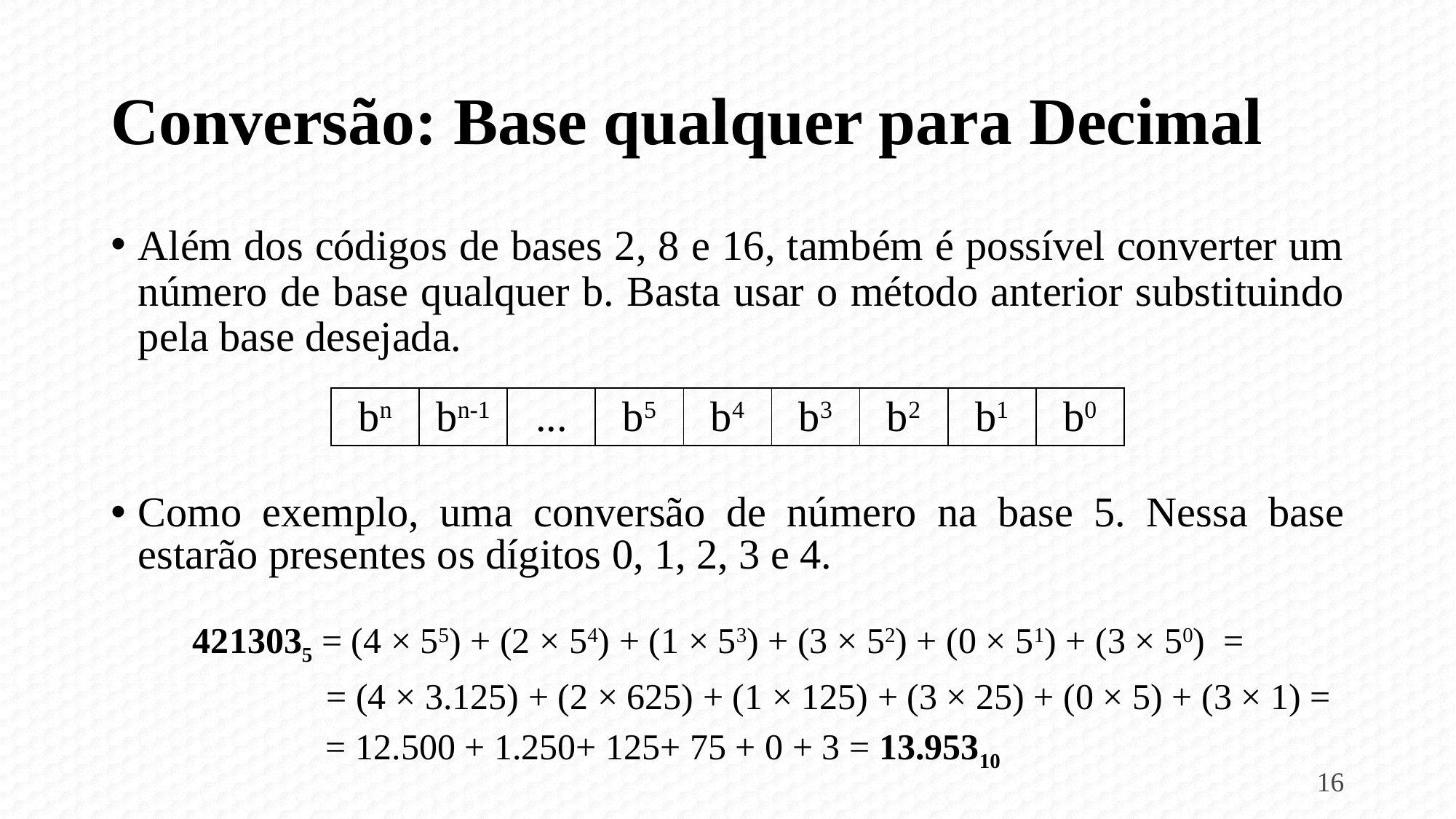

# Conversão: Base qualquer para Decimal
Além dos códigos de bases 2, 8 e 16, também é possível converter um número de base qualquer b. Basta usar o método anterior substituindo pela base desejada.

| bn | bn-1 | ... | b5 | b4 | b3 | b2 | b1 | b0 |
| --- | --- | --- | --- | --- | --- | --- | --- | --- |
Como exemplo, uma conversão de número na base 5. Nessa base estarão presentes os dígitos 0, 1, 2, 3 e 4.

4213035 = (4 × 55) + (2 × 54) + (1 × 53) + (3 × 52) + (0 × 51) + (3 × 50)  =
 = (4 × 3.125) + (2 × 625) + (1 × 125) + (3 × 25) + (0 × 5) + (3 × 1) =
= 12.500 + 1.250+ 125+ 75 + 0 + 3 = 13.95310
16